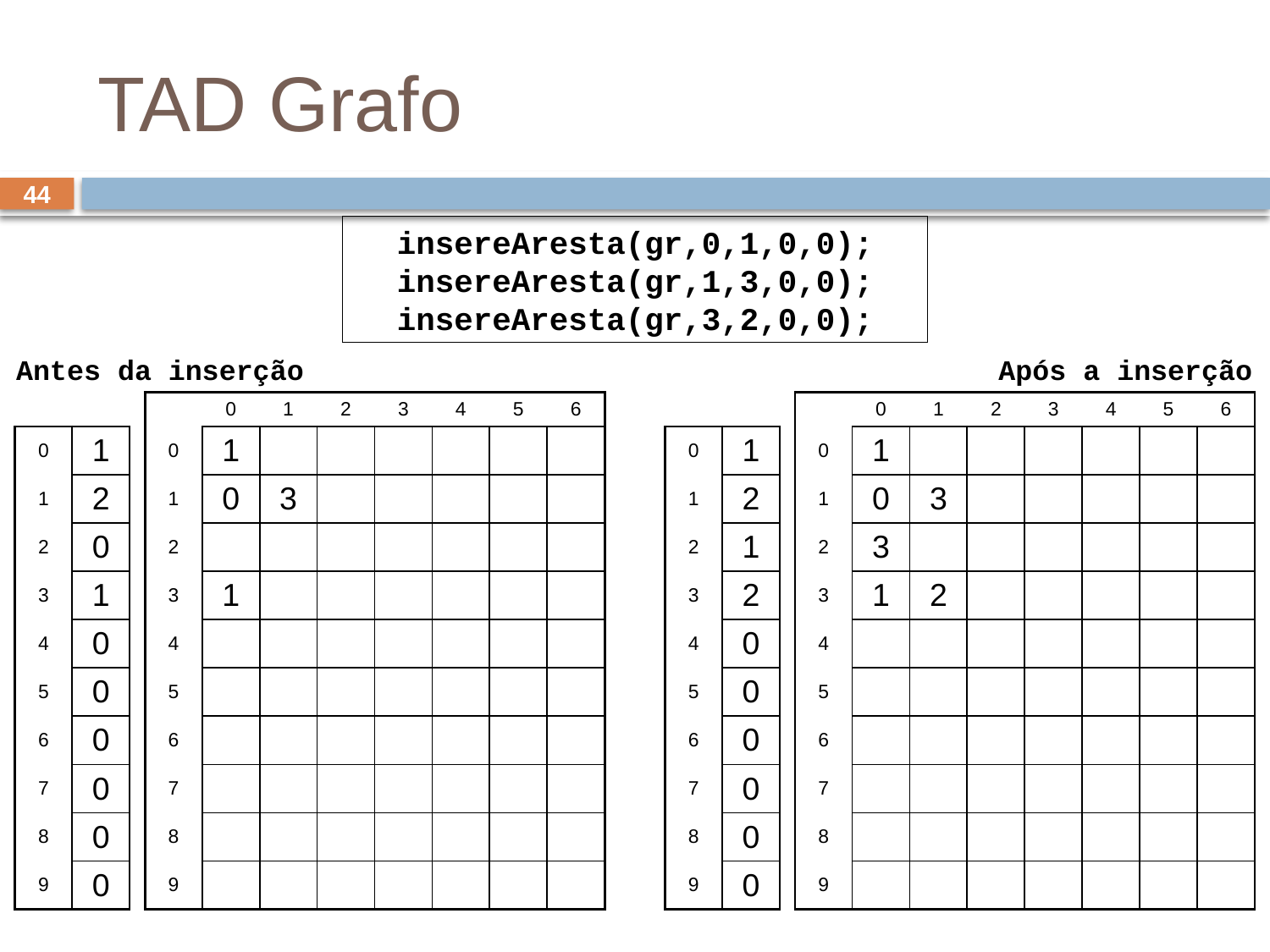

# TAD Grafo
44
insereAresta(gr,0,1,0,0);
insereAresta(gr,1,3,0,0);
insereAresta(gr,3,2,0,0);
Antes da inserção
Após a inserção
|  |  |
| --- | --- |
| 0 | 1 |
| 1 | 2 |
| 2 | 0 |
| 3 | 1 |
| 4 | 0 |
| 5 | 0 |
| 6 | 0 |
| 7 | 0 |
| 8 | 0 |
| 9 | 0 |
|  | 0 | 1 | 2 | 3 | 4 | 5 | 6 |
| --- | --- | --- | --- | --- | --- | --- | --- |
| 0 | 1 |  |  |  |  |  |  |
| 1 | 0 | 3 |  |  |  |  |  |
| 2 |  |  |  |  |  |  |  |
| 3 | 1 |  |  |  |  |  |  |
| 4 |  |  |  |  |  |  |  |
| 5 |  |  |  |  |  |  |  |
| 6 |  |  |  |  |  |  |  |
| 7 |  |  |  |  |  |  |  |
| 8 |  |  |  |  |  |  |  |
| 9 |  |  |  |  |  |  |  |
|  |  |
| --- | --- |
| 0 | 1 |
| 1 | 2 |
| 2 | 1 |
| 3 | 2 |
| 4 | 0 |
| 5 | 0 |
| 6 | 0 |
| 7 | 0 |
| 8 | 0 |
| 9 | 0 |
|  | 0 | 1 | 2 | 3 | 4 | 5 | 6 |
| --- | --- | --- | --- | --- | --- | --- | --- |
| 0 | 1 |  |  |  |  |  |  |
| 1 | 0 | 3 |  |  |  |  |  |
| 2 | 3 |  |  |  |  |  |  |
| 3 | 1 | 2 |  |  |  |  |  |
| 4 |  |  |  |  |  |  |  |
| 5 |  |  |  |  |  |  |  |
| 6 |  |  |  |  |  |  |  |
| 7 |  |  |  |  |  |  |  |
| 8 |  |  |  |  |  |  |  |
| 9 |  |  |  |  |  |  |  |